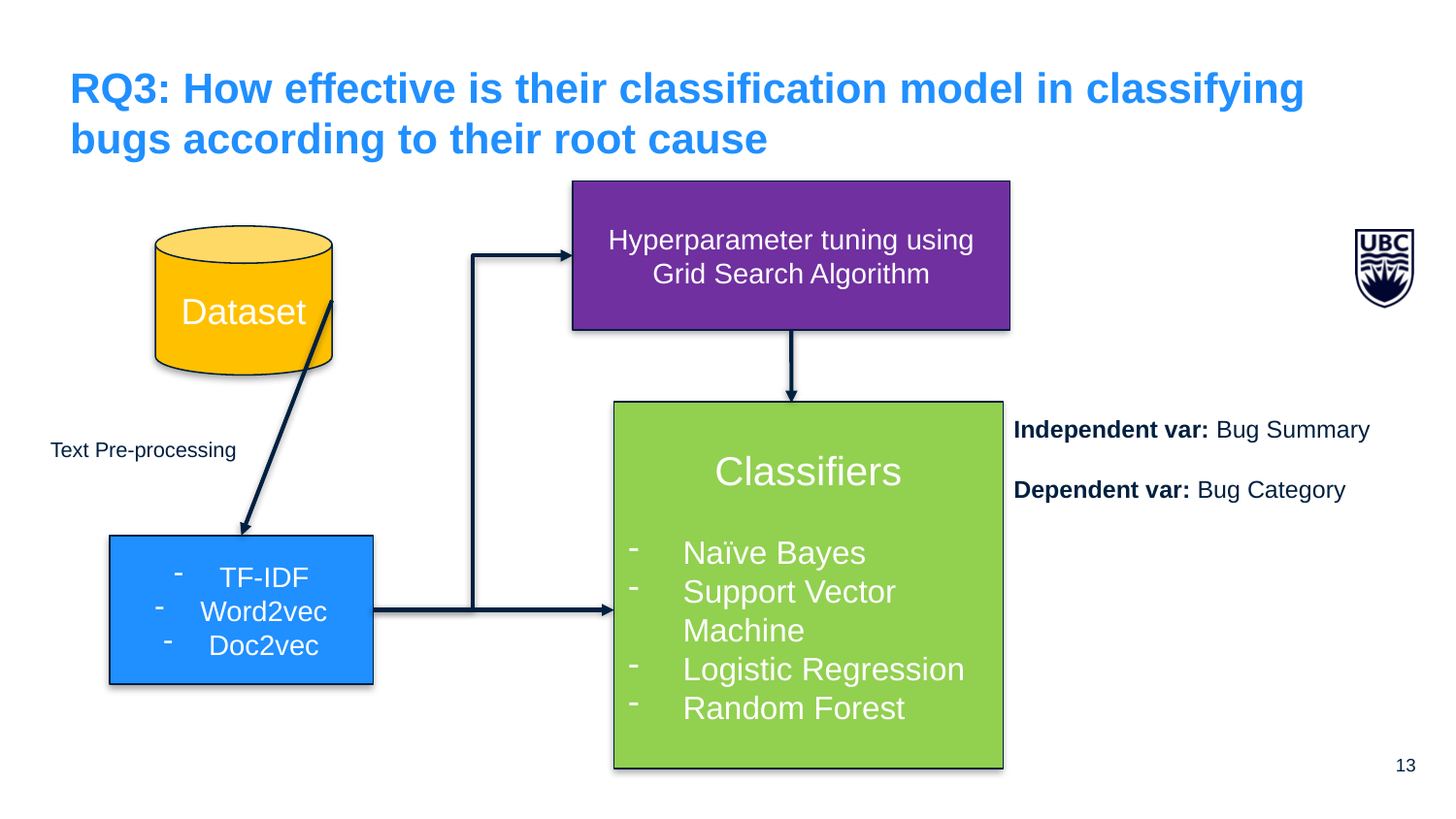

# RQ3: How effective is their classification model in classifying bugs according to their root cause

Hyperparameter tuning using Grid Search Algorithm
Dataset
Classifiers

Naïve Bayes
Support Vector Machine
Logistic Regression
Random Forest
Independent var: Bug Summary
Text Pre-processing
Dependent var: Bug Category
TF-IDF
Word2vec
Doc2vec